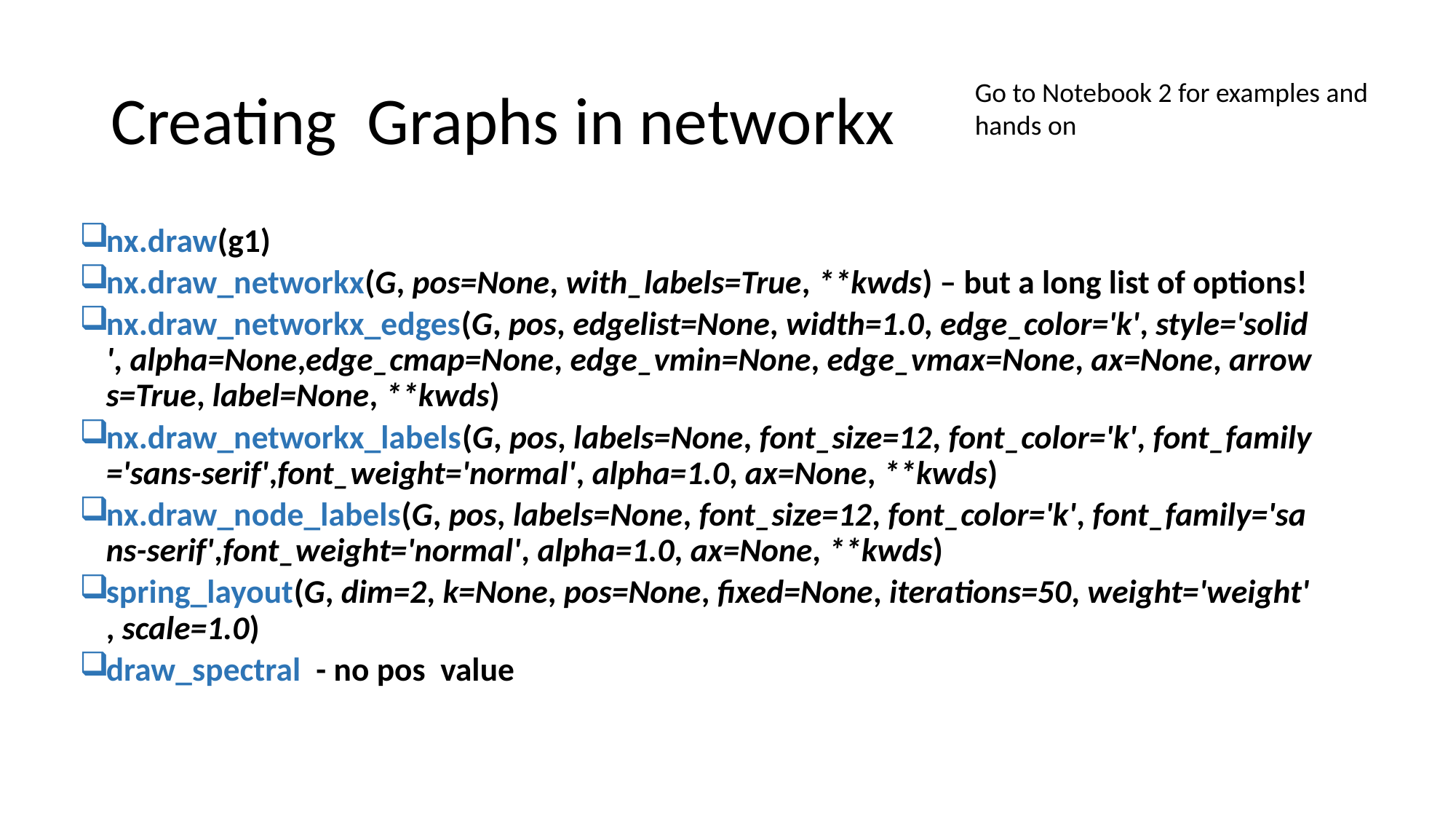

# Creating  Graphs in networkx
Go to Notebook 2 for examples and hands on
nx.draw(g1)
nx.draw_networkx(G, pos=None, with_labels=True, **kwds) – but a long list of options!
nx.draw_networkx_edges(G, pos, edgelist=None, width=1.0, edge_color='k', style='solid', alpha=None,edge_cmap=None, edge_vmin=None, edge_vmax=None, ax=None, arrows=True, label=None, **kwds)
nx.draw_networkx_labels(G, pos, labels=None, font_size=12, font_color='k', font_family='sans-serif',font_weight='normal', alpha=1.0, ax=None, **kwds)
nx.draw_node_labels(G, pos, labels=None, font_size=12, font_color='k', font_family='sans-serif',font_weight='normal', alpha=1.0, ax=None, **kwds)
spring_layout(G, dim=2, k=None, pos=None, fixed=None, iterations=50, weight='weight', scale=1.0)
draw_spectral  - no pos  value